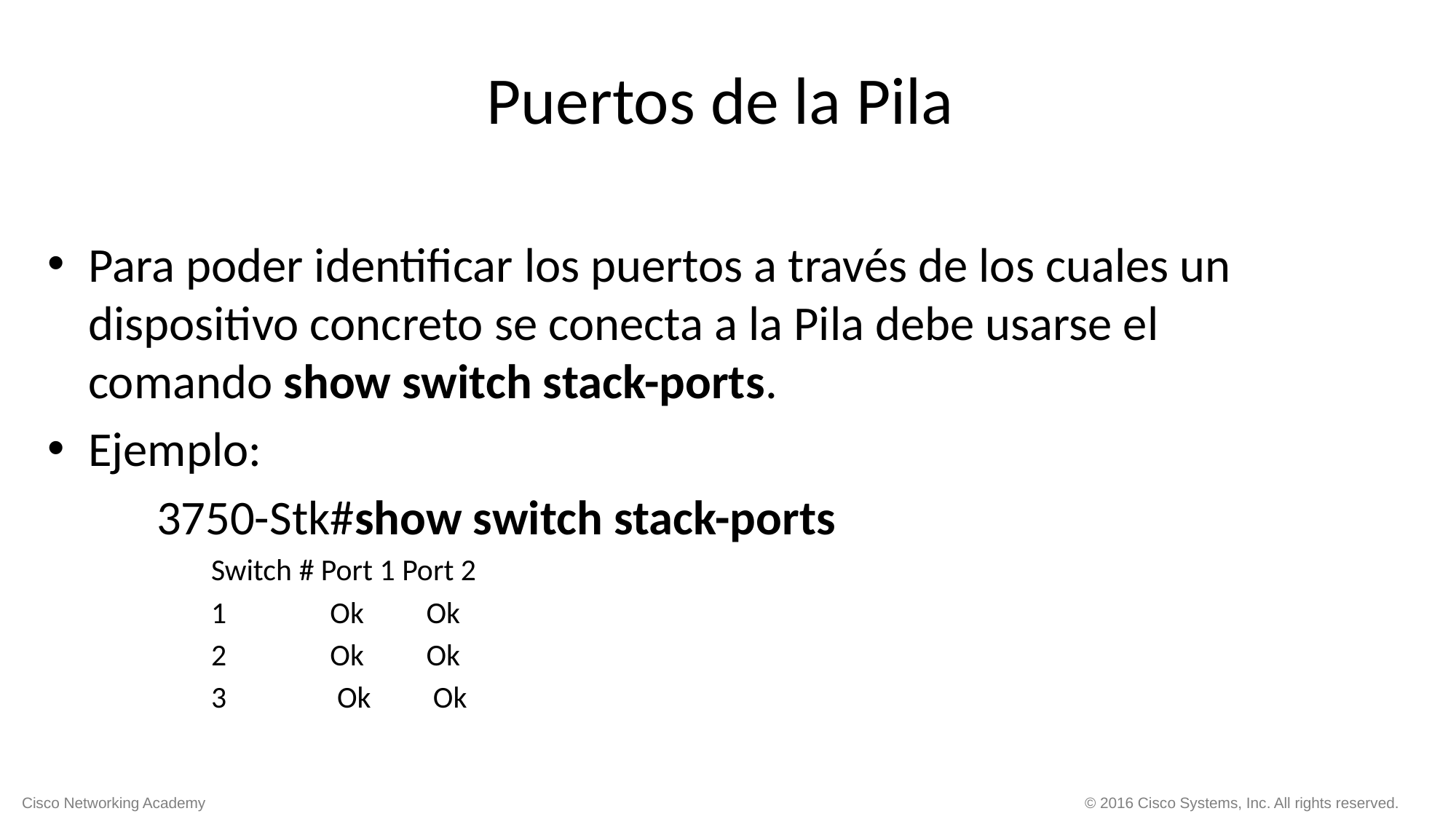

# Puertos de la Pila

Para poder identificar los puertos a través de los cuales un dispositivo concreto se conecta a la Pila debe usarse el comando show switch stack-ports.
Ejemplo:
	3750-Stk#show switch stack-ports
Switch # Port 1 Port 2
1               Ok         Ok
2               Ok         Ok
3                Ok         Ok